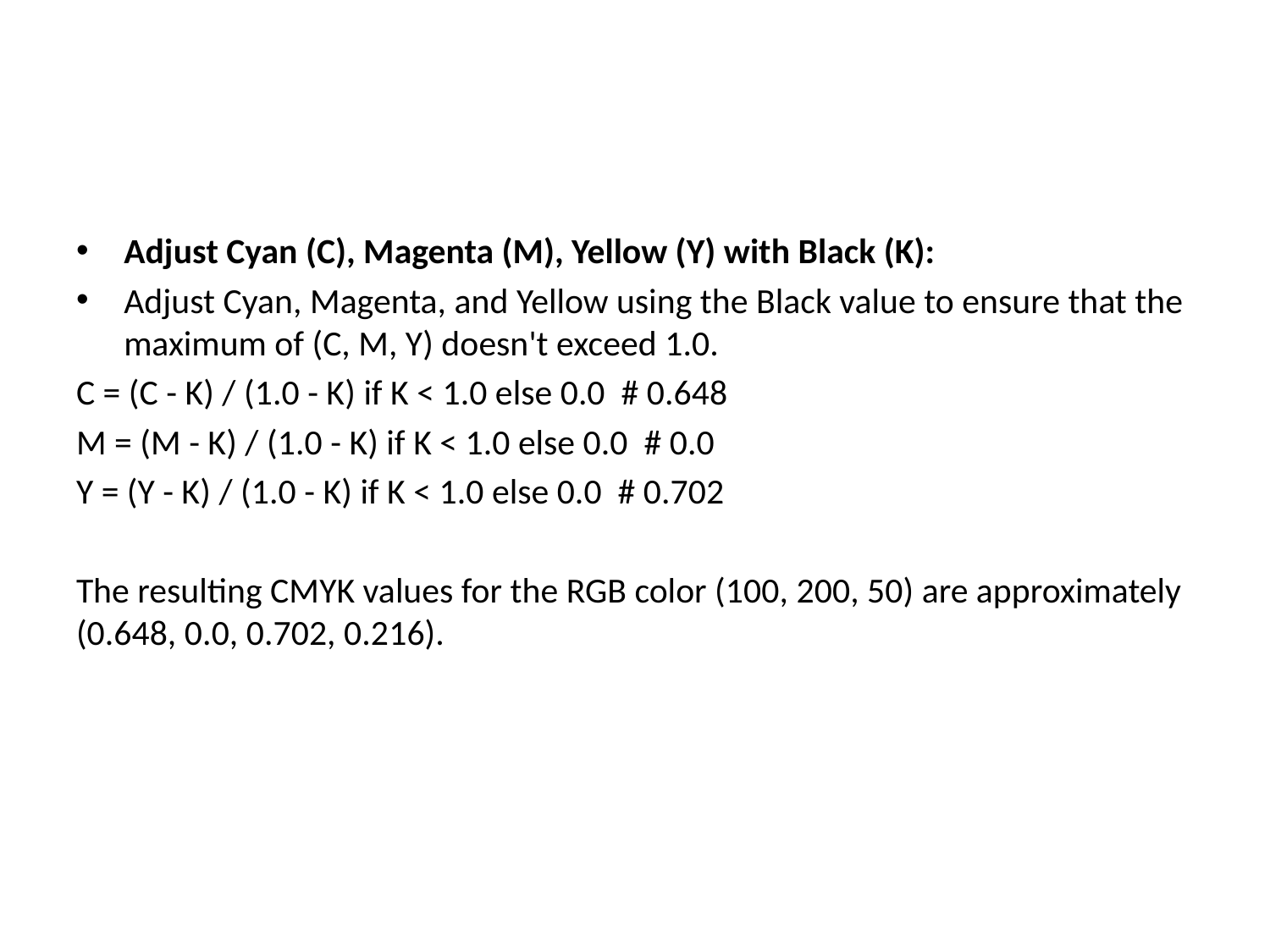

#
Adjust Cyan (C), Magenta (M), Yellow (Y) with Black (K):
Adjust Cyan, Magenta, and Yellow using the Black value to ensure that the maximum of (C, M, Y) doesn't exceed 1.0.
C = (C - K) / (1.0 - K) if K < 1.0 else 0.0  # 0.648
M = (M - K) / (1.0 - K) if K < 1.0 else 0.0  # 0.0
Y = (Y - K) / (1.0 - K) if K < 1.0 else 0.0  # 0.702

The resulting CMYK values for the RGB color (100, 200, 50) are approximately (0.648, 0.0, 0.702, 0.216).